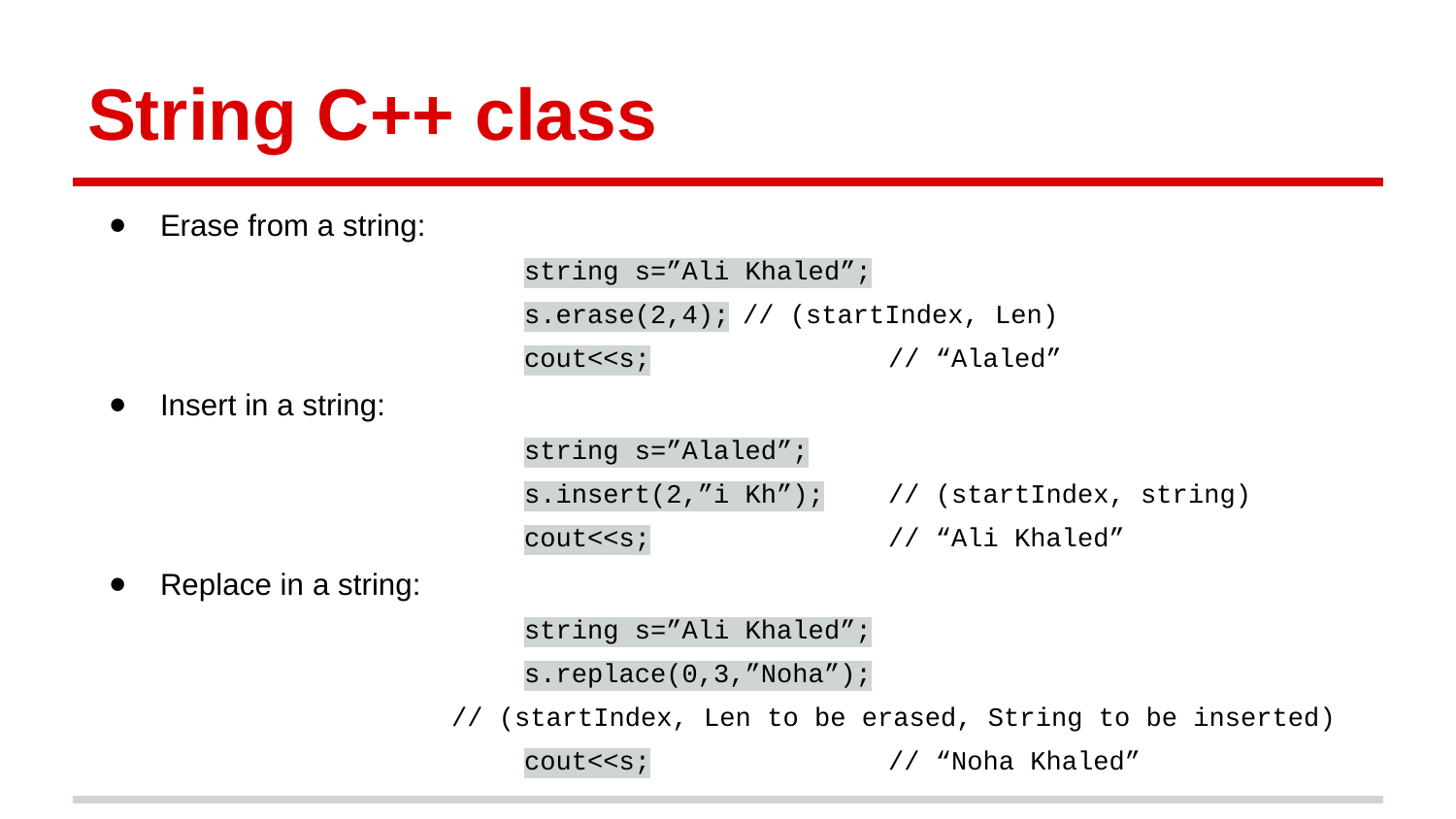

# String C++ class
Erase from a string:
string s=”Ali Khaled”;
s.erase(2,4);	// (startIndex, Len)
cout<<s; 		// “Alaled”
Insert in a string:
string s=”Alaled”;
s.insert(2,”i Kh”);	// (startIndex, string)
cout<<s; 		// “Ali Khaled”
Replace in a string:
string s=”Ali Khaled”;
s.replace(0,3,”Noha”);
// (startIndex, Len to be erased, String to be inserted)
cout<<s; 		// “Noha Khaled”